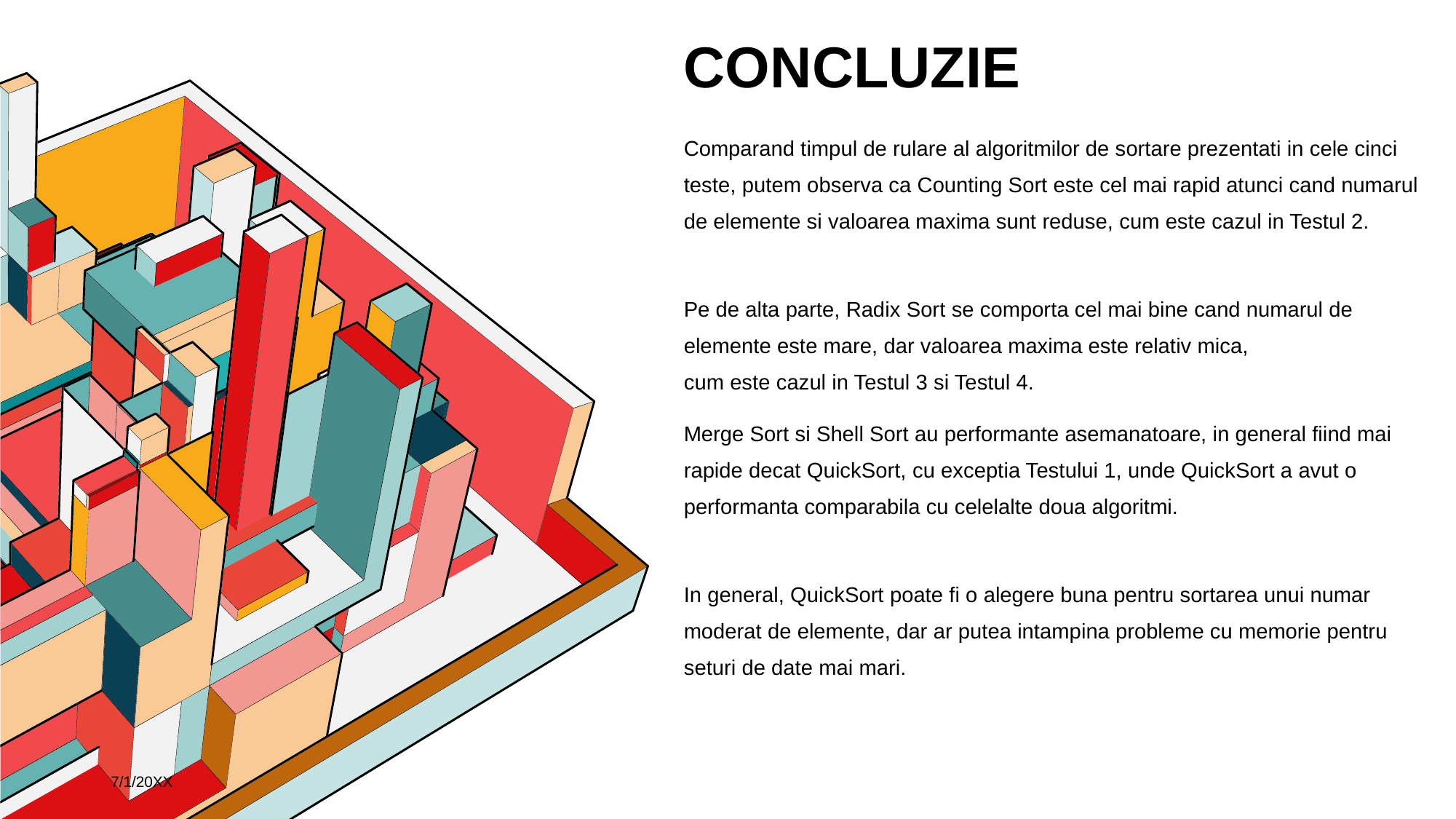

# Concluzie
Comparand timpul de rulare al algoritmilor de sortare prezentati in cele cinci teste, putem observa ca Counting Sort este cel mai rapid atunci cand numarul de elemente si valoarea maxima sunt reduse, cum este cazul in Testul 2.
Pe de alta parte, Radix Sort se comporta cel mai bine cand numarul de elemente este mare, dar valoarea maxima este relativ mica,
cum este cazul in Testul 3 si Testul 4.
Merge Sort si Shell Sort au performante asemanatoare, in general fiind mai rapide decat QuickSort, cu exceptia Testului 1, unde QuickSort a avut o performanta comparabila cu celelalte doua algoritmi.
In general, QuickSort poate fi o alegere buna pentru sortarea unui numar moderat de elemente, dar ar putea intampina probleme cu memorie pentru
seturi de date mai mari.

7/1/20XX